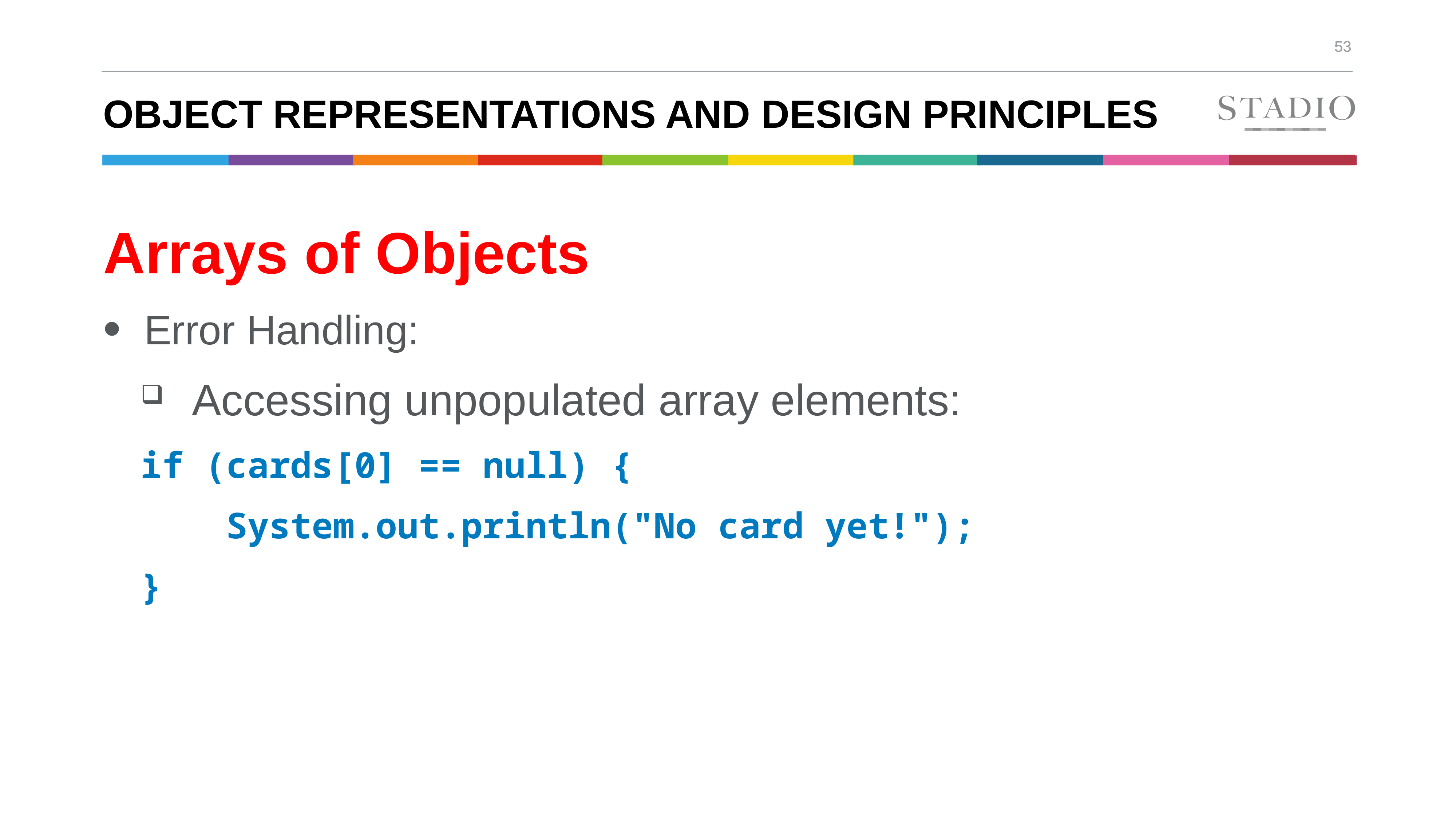

# Object Representations and Design Principles

Arrays of Objects
Error Handling:
Accessing unpopulated array elements:
if (cards[0] == null) {
    System.out.println("No card yet!");
}